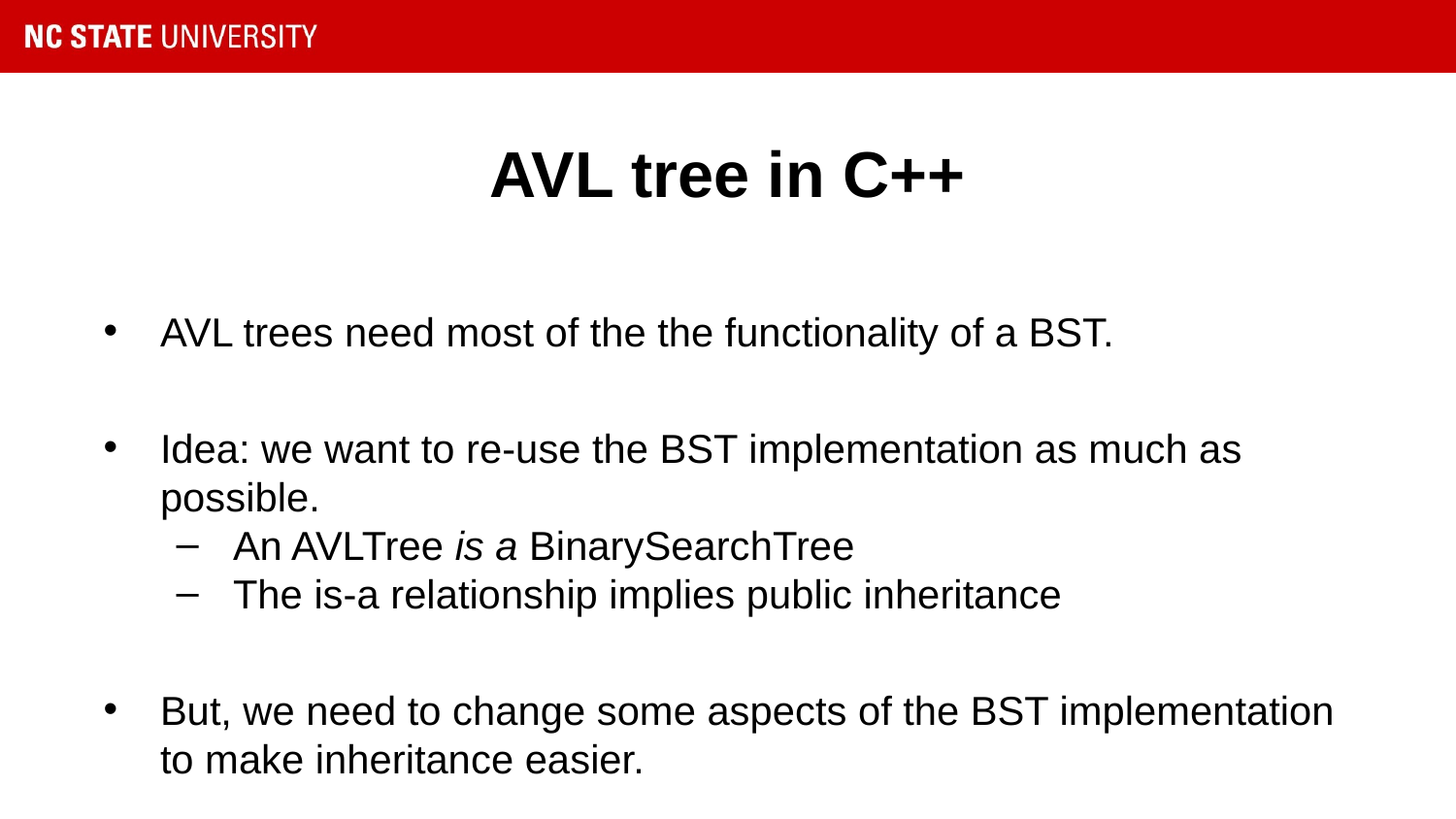

# AVL tree in C++
AVL trees need most of the the functionality of a BST.

Idea: we want to re-use the BST implementation as much as possible.
An AVLTree is a BinarySearchTree
The is-a relationship implies public inheritance

But, we need to change some aspects of the BST implementation to make inheritance easier.